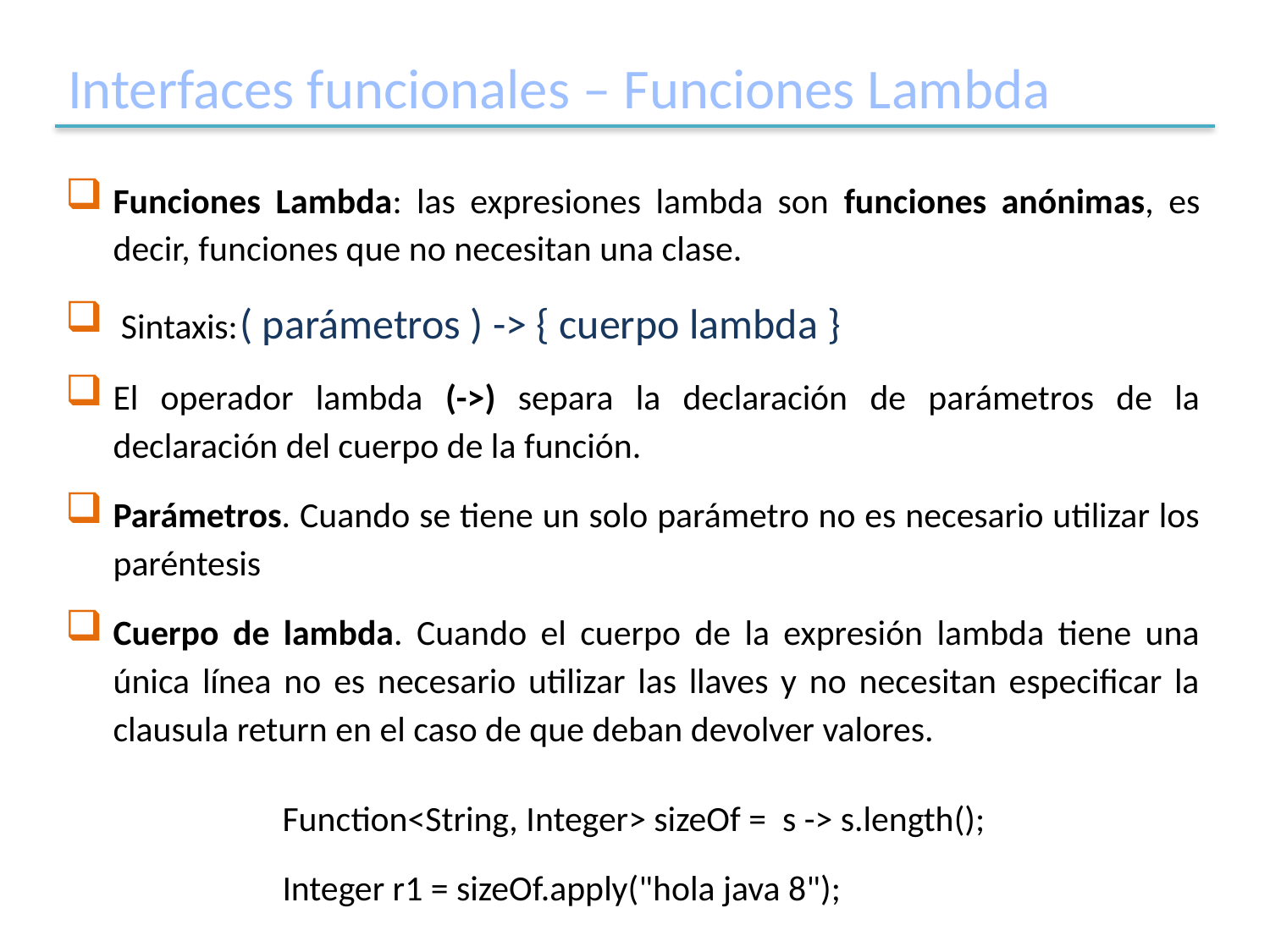

# Interfaces funcionales – Funciones Lambda
Funciones Lambda: las expresiones lambda son funciones anónimas, es decir, funciones que no necesitan una clase.
 Sintaxis:	( parámetros ) -> { cuerpo lambda }
El operador lambda (->) separa la declaración de parámetros de la declaración del cuerpo de la función.
Parámetros. Cuando se tiene un solo parámetro no es necesario utilizar los paréntesis
Cuerpo de lambda. Cuando el cuerpo de la expresión lambda tiene una única línea no es necesario utilizar las llaves y no necesitan especificar la clausula return en el caso de que deban devolver valores.
Function<String, Integer> sizeOf =  s -> s.length();
Integer r1 = sizeOf.apply("hola java 8");